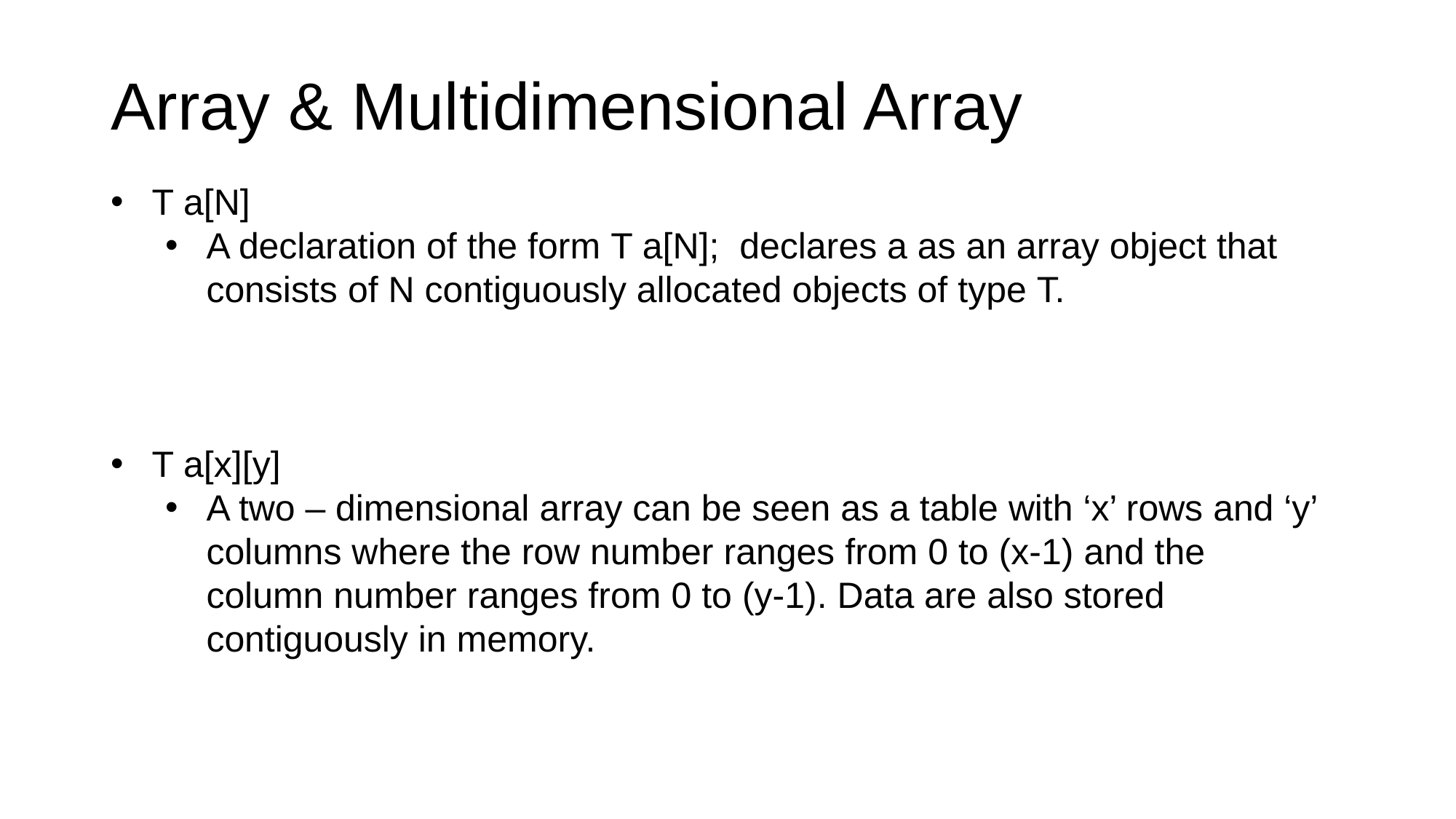

# Array & Multidimensional Array
T a[N]
A declaration of the form T a[N];  declares a as an array object that consists of N contiguously allocated objects of type T.

T a[x][y]
A two – dimensional array can be seen as a table with ‘x’ rows and ‘y’ columns where the row number ranges from 0 to (x-1) and the column number ranges from 0 to (y-1). Data are also stored contiguously in memory.